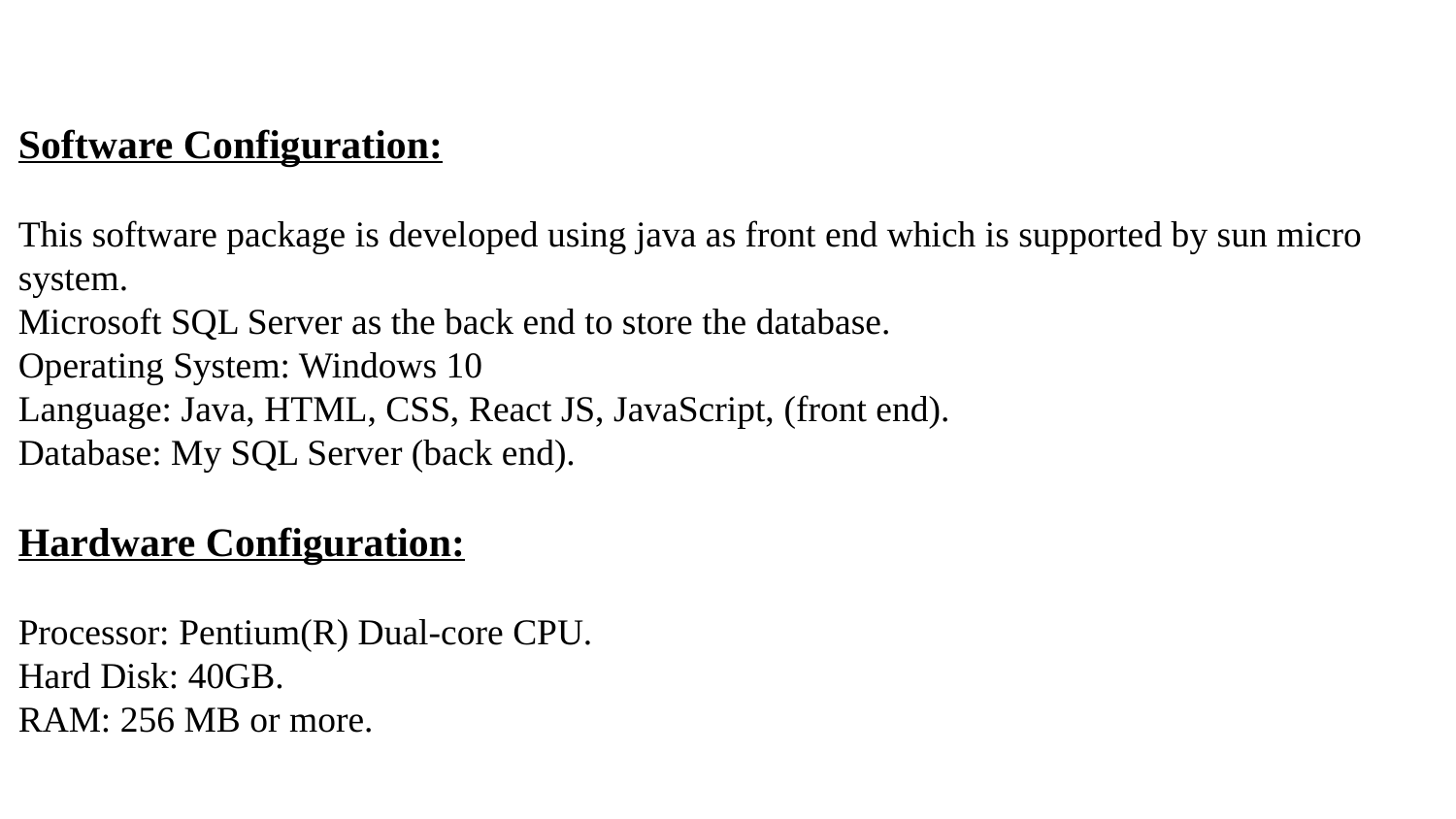

# Software Configuration: This software package is developed using java as front end which is supported by sun micro system. Microsoft SQL Server as the back end to store the database. Operating System: Windows 10 Language: Java, HTML, CSS, React JS, JavaScript, (front end). Database: My SQL Server (back end). Hardware Configuration: Processor: Pentium(R) Dual-core CPU. Hard Disk: 40GB. RAM: 256 MB or more.